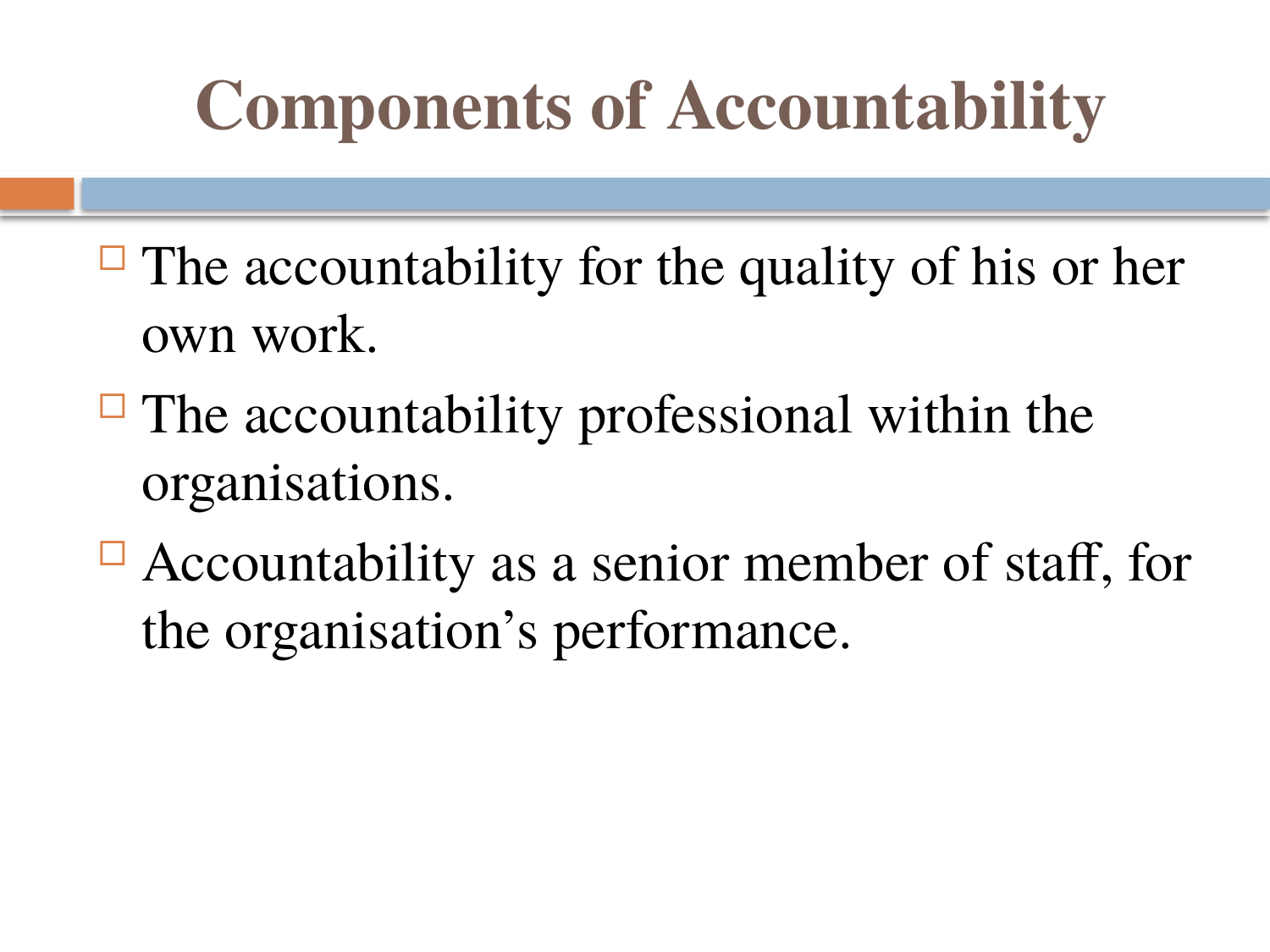

# Components of Accountability
The accountability for the quality of his or her own work.
The accountability professional within the organisations.
Accountability as a senior member of staff, for the organisation’s performance.